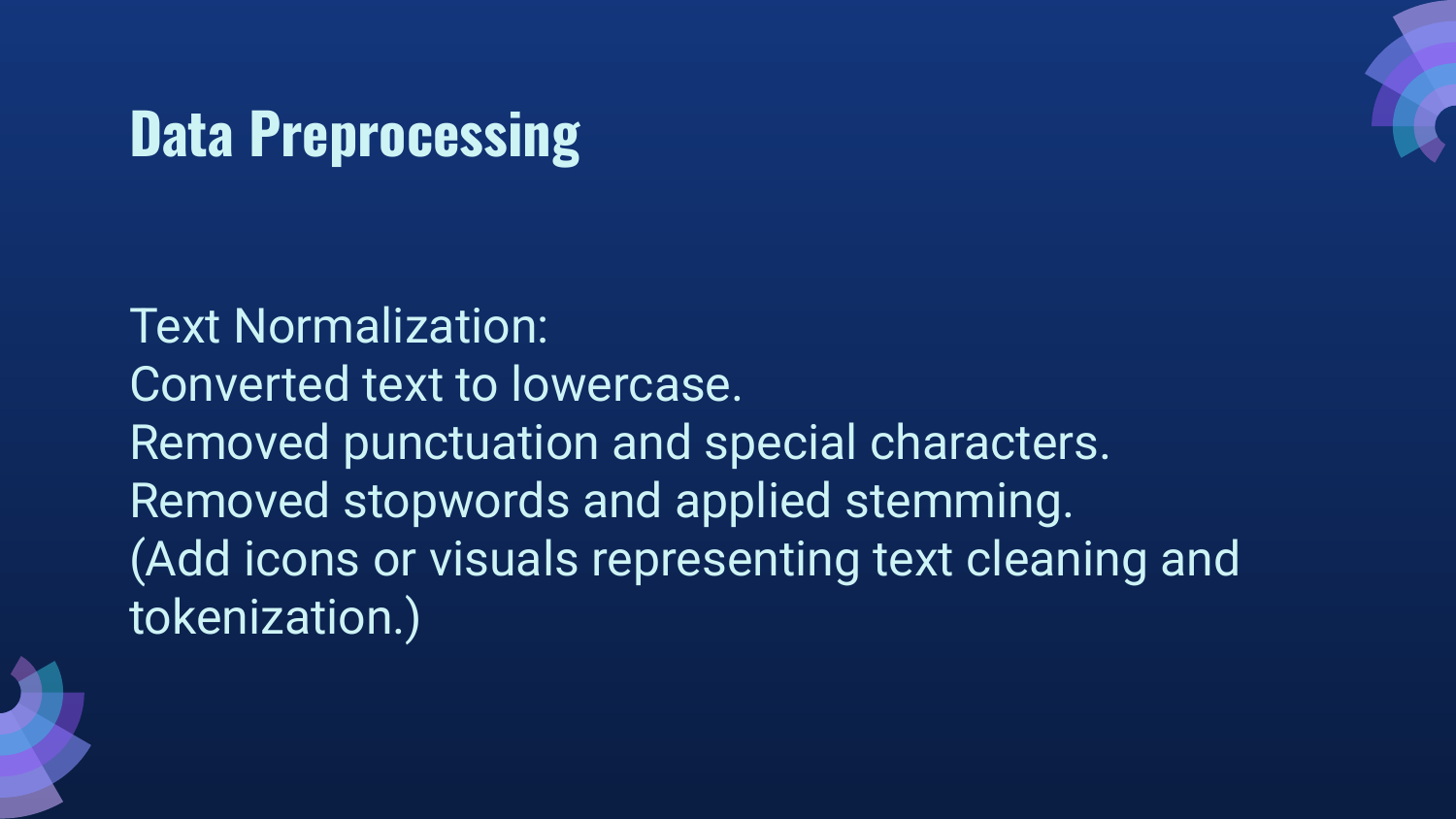

# Data Preprocessing Text Normalization: Converted text to lowercase. Removed punctuation and special characters. Removed stopwords and applied stemming. (Add icons or visuals representing text cleaning and tokenization.)